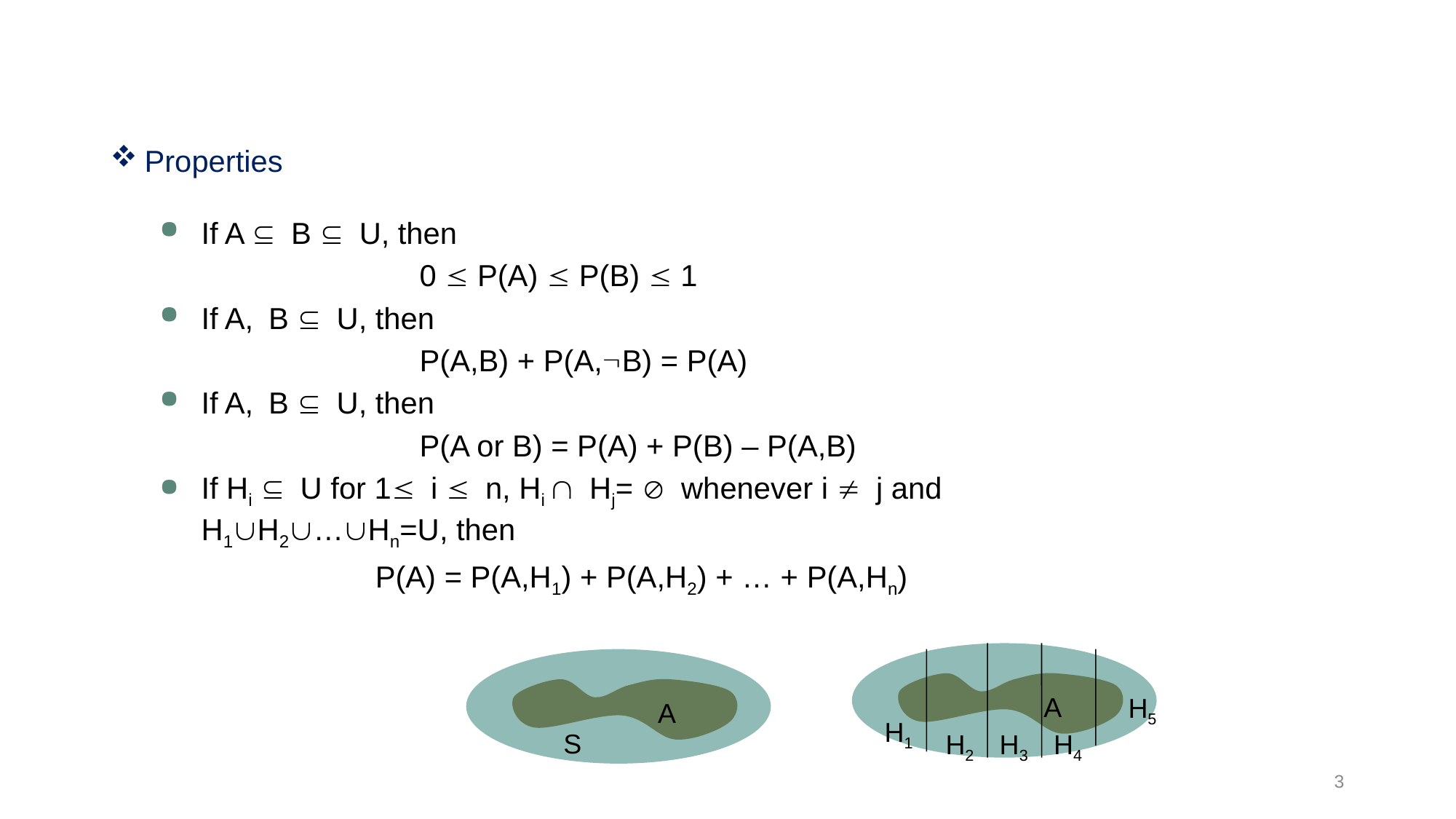

Properties
If A ⊆ B ⊆ U, then
			0 ≤ P(A) ≤ P(B) ≤ 1
If A, B ⊆ U, then
			P(A,B) + P(A,¬B) = P(A)
If A, B ⊆ U, then
			P(A or B) = P(A) + P(B) – P(A,B)
If Hi ⊆ U for 1≤ i ≤ n, Hi ∩ Hj= ∅ whenever i ≠ j and H1∪H2∪…∪Hn=U, then
	P(A) = P(A,H1) + P(A,H2) + … + P(A,Hn)

A
H5
A
H1
S
H2
H4
H3
3